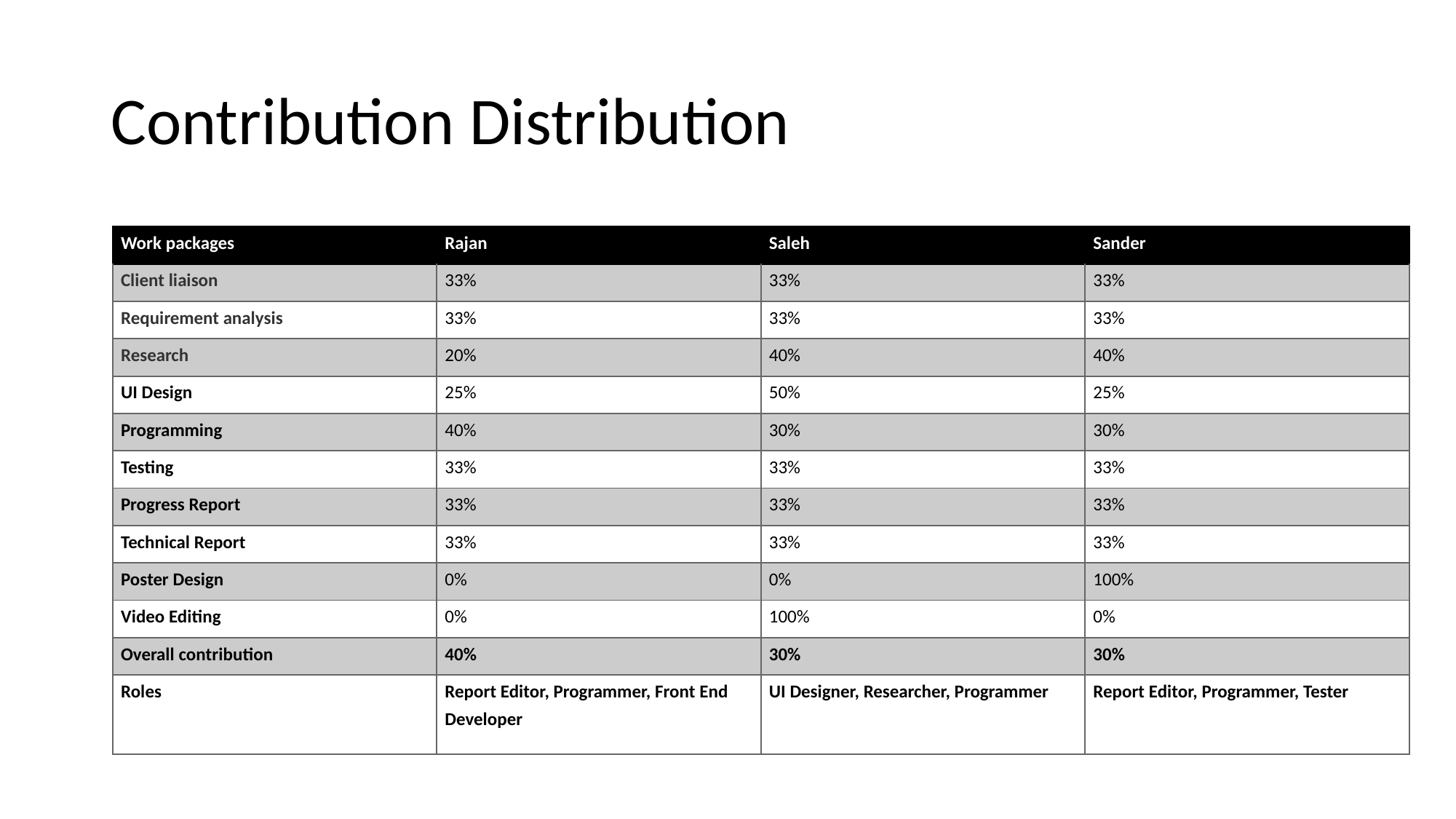

# Contribution Distribution
| Work packages | Rajan | Saleh | Sander |
| --- | --- | --- | --- |
| Client liaison | 33% | 33% | 33% |
| Requirement analysis | 33% | 33% | 33% |
| Research | 20% | 40% | 40% |
| UI Design | 25% | 50% | 25% |
| Programming | 40% | 30% | 30% |
| Testing | 33% | 33% | 33% |
| Progress Report | 33% | 33% | 33% |
| Technical Report | 33% | 33% | 33% |
| Poster Design | 0% | 0% | 100% |
| Video Editing | 0% | 100% | 0% |
| Overall contribution | 40% | 30% | 30% |
| Roles | Report Editor, Programmer, Front End Developer | UI Designer, Researcher, Programmer | Report Editor, Programmer, Tester |